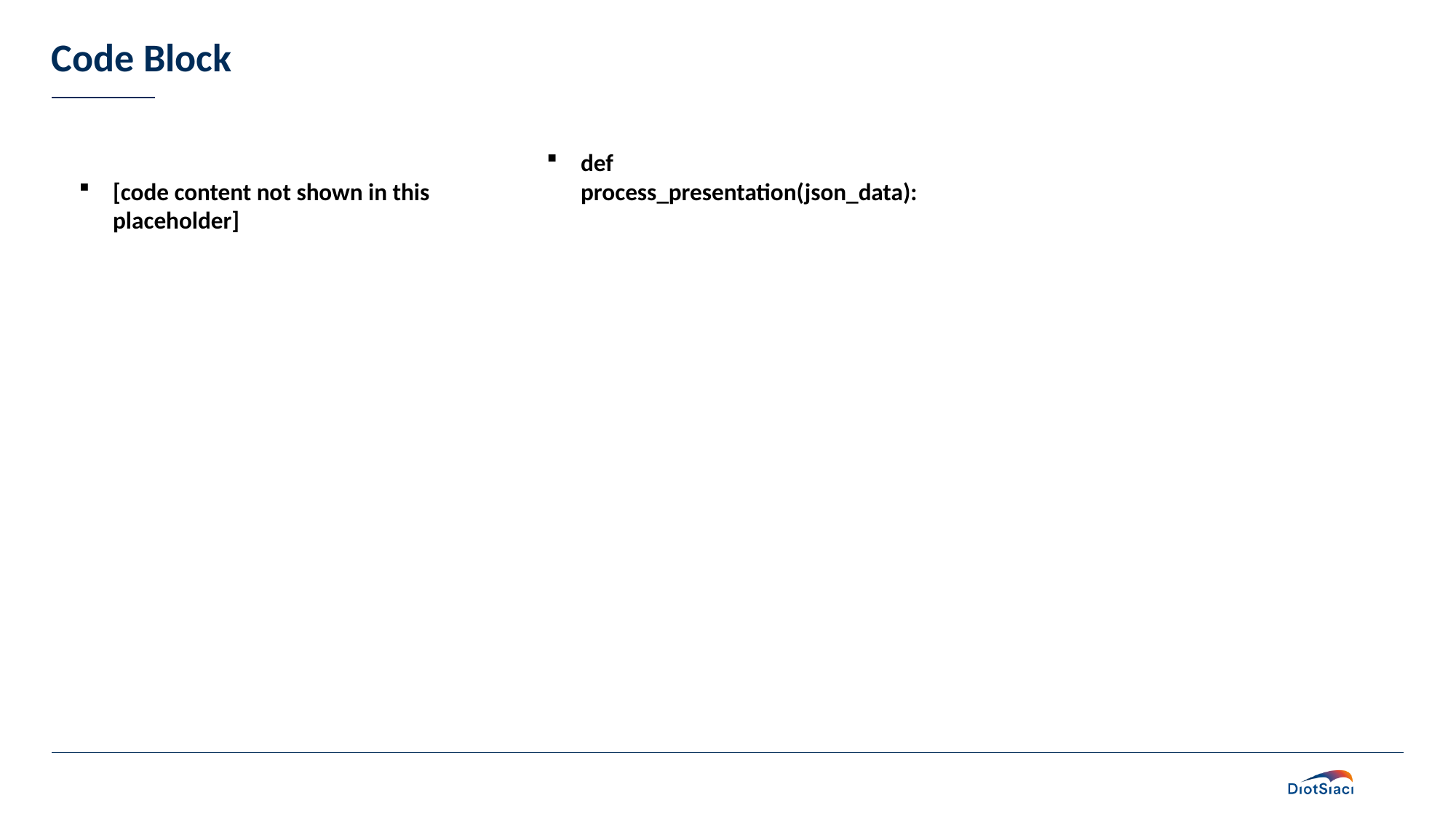

# Code Block

[code content not shown in this placeholder]
def process_presentation(json_data):